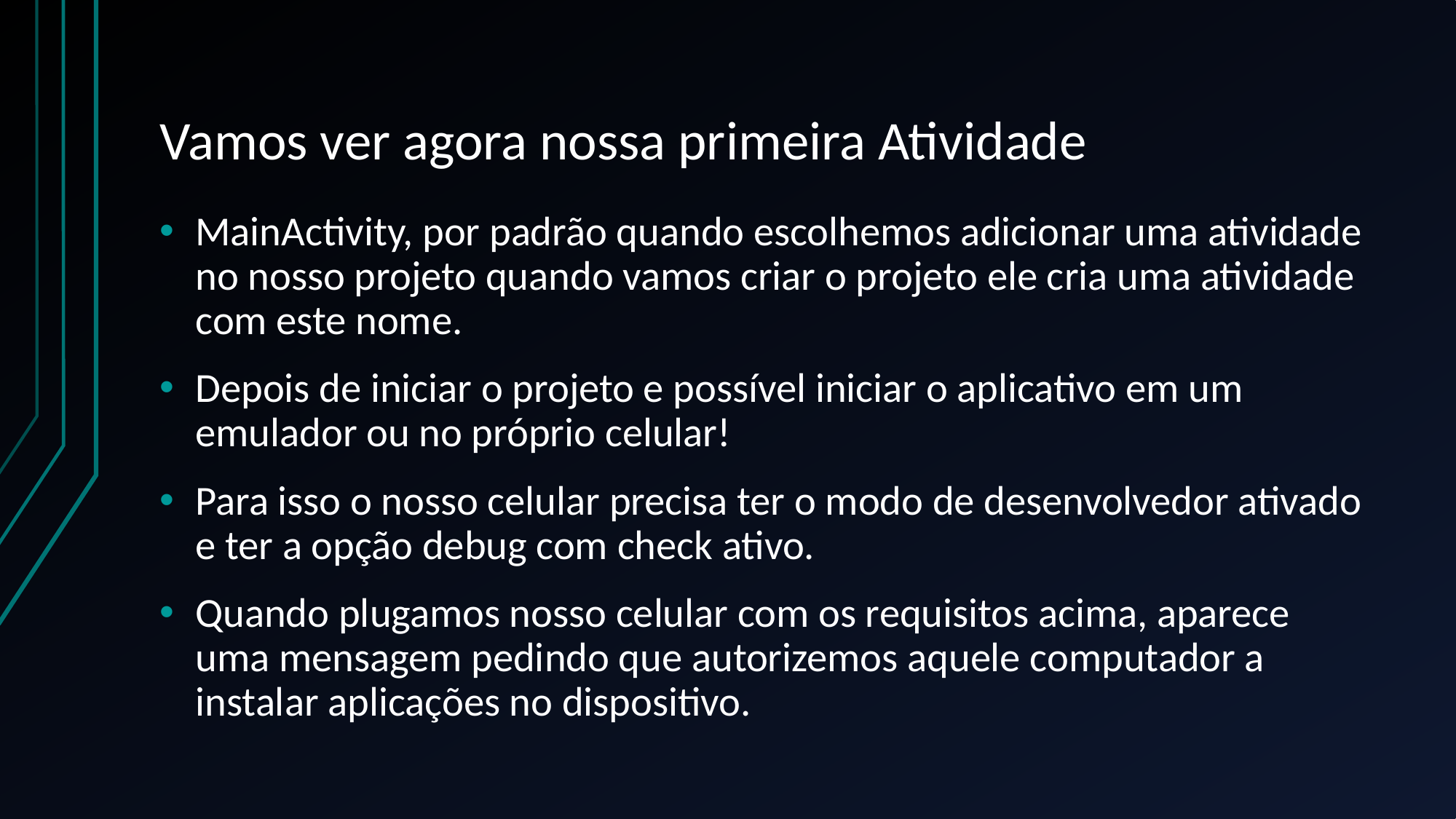

# Vamos ver agora nossa primeira Atividade
MainActivity, por padrão quando escolhemos adicionar uma atividade no nosso projeto quando vamos criar o projeto ele cria uma atividade com este nome.
Depois de iniciar o projeto e possível iniciar o aplicativo em um emulador ou no próprio celular!
Para isso o nosso celular precisa ter o modo de desenvolvedor ativado e ter a opção debug com check ativo.
Quando plugamos nosso celular com os requisitos acima, aparece uma mensagem pedindo que autorizemos aquele computador a instalar aplicações no dispositivo.